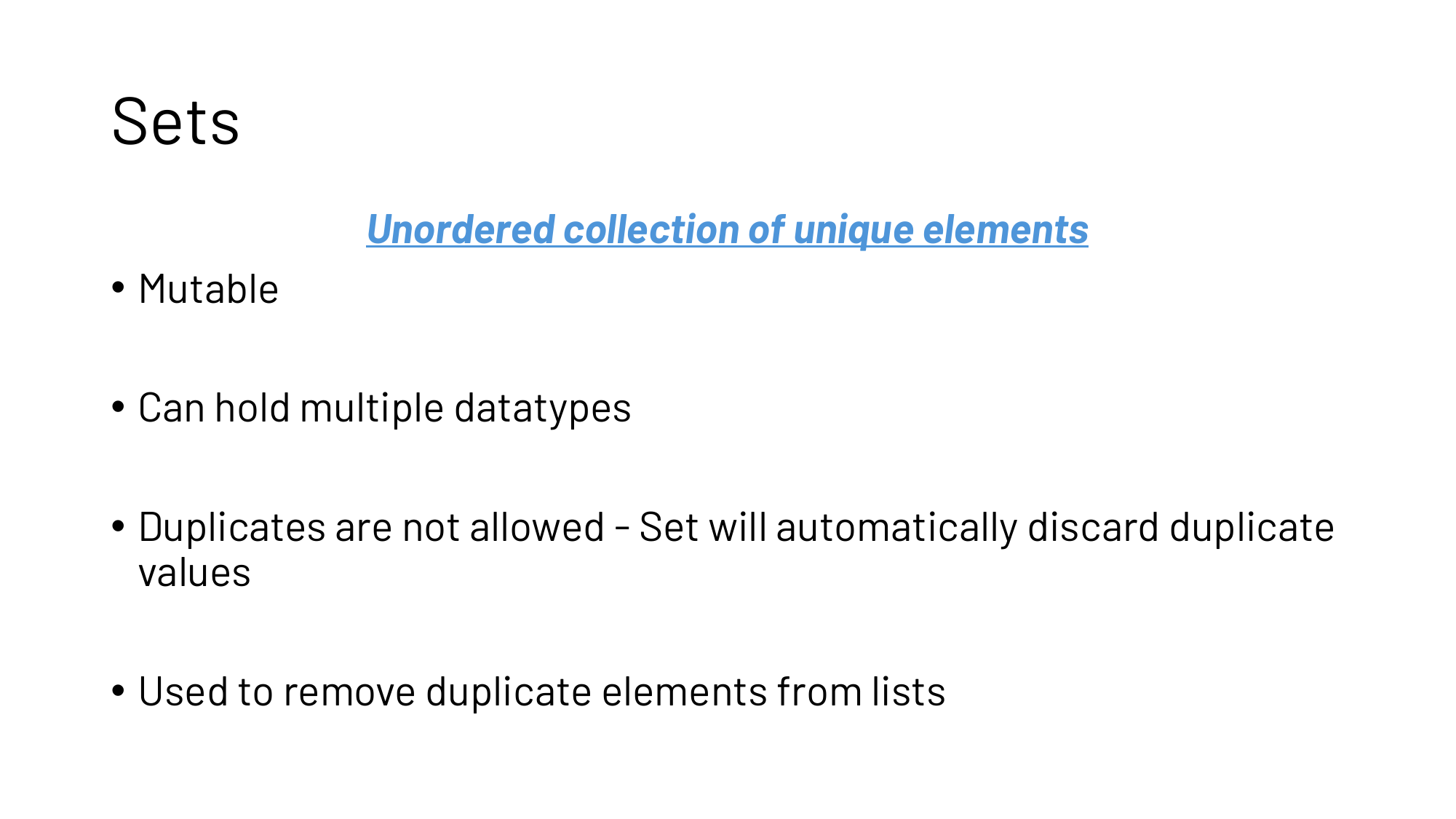

# Sets
Unordered collection of unique elements
Mutable

Can hold multiple datatypes

Duplicates are not allowed - Set will automatically discard duplicate values

Used to remove duplicate elements from lists